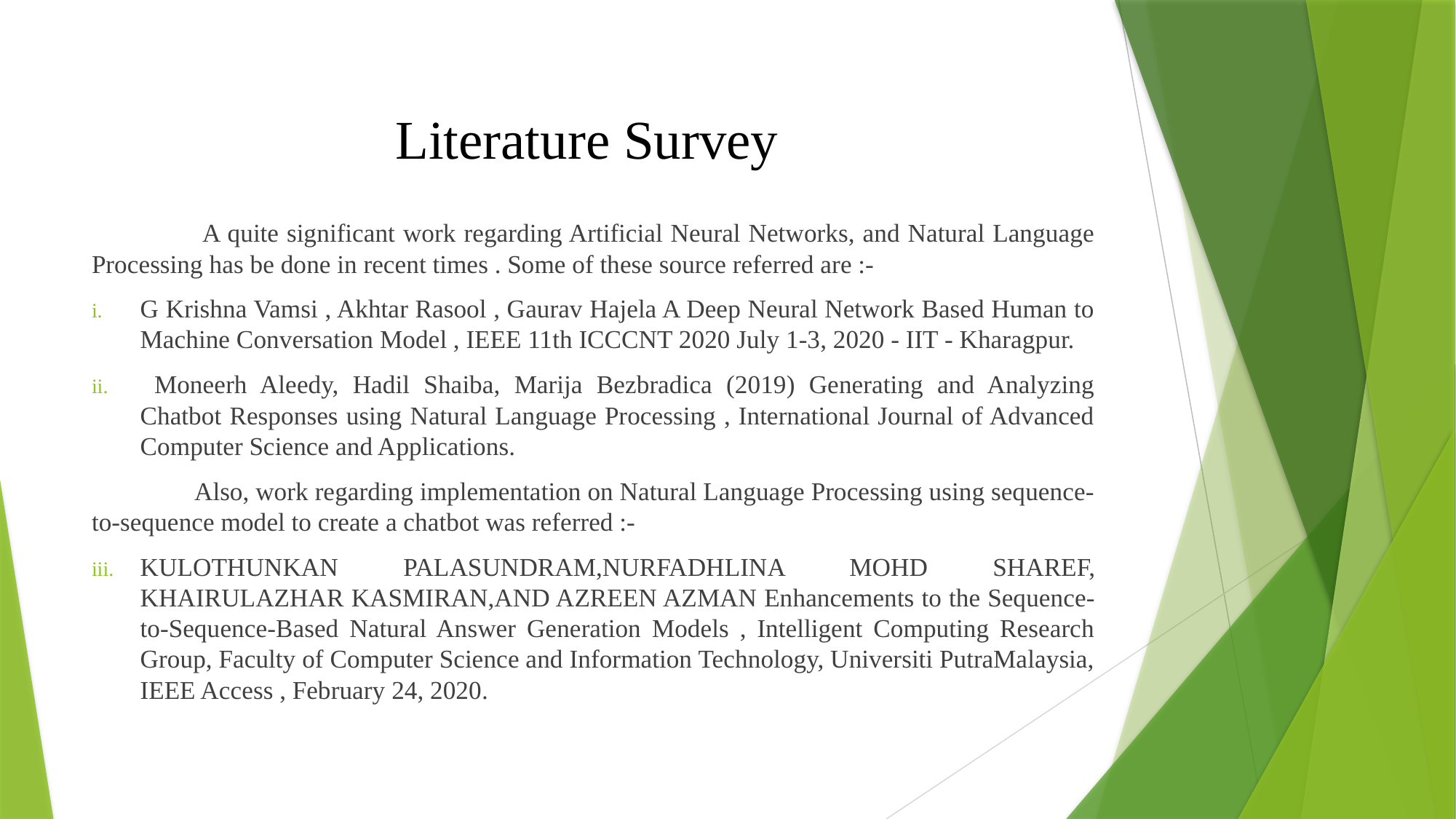

# Literature Survey
	 A quite significant work regarding Artificial Neural Networks, and Natural Language Processing has be done in recent times . Some of these source referred are :-
G Krishna Vamsi , Akhtar Rasool , Gaurav Hajela A Deep Neural Network Based Human to Machine Conversation Model , IEEE 11th ICCCNT 2020 July 1-3, 2020 - IIT - Kharagpur.
 Moneerh Aleedy, Hadil Shaiba, Marija Bezbradica (2019) Generating and Analyzing Chatbot Responses using Natural Language Processing , International Journal of Advanced Computer Science and Applications.
	Also, work regarding implementation on Natural Language Processing using sequence-to-sequence model to create a chatbot was referred :-
KULOTHUNKAN PALASUNDRAM,NURFADHLINA MOHD SHAREF, KHAIRULAZHAR KASMIRAN,AND AZREEN AZMAN Enhancements to the Sequence-to-Sequence-Based Natural Answer Generation Models , Intelligent Computing Research Group, Faculty of Computer Science and Information Technology, Universiti PutraMalaysia, IEEE Access , February 24, 2020.